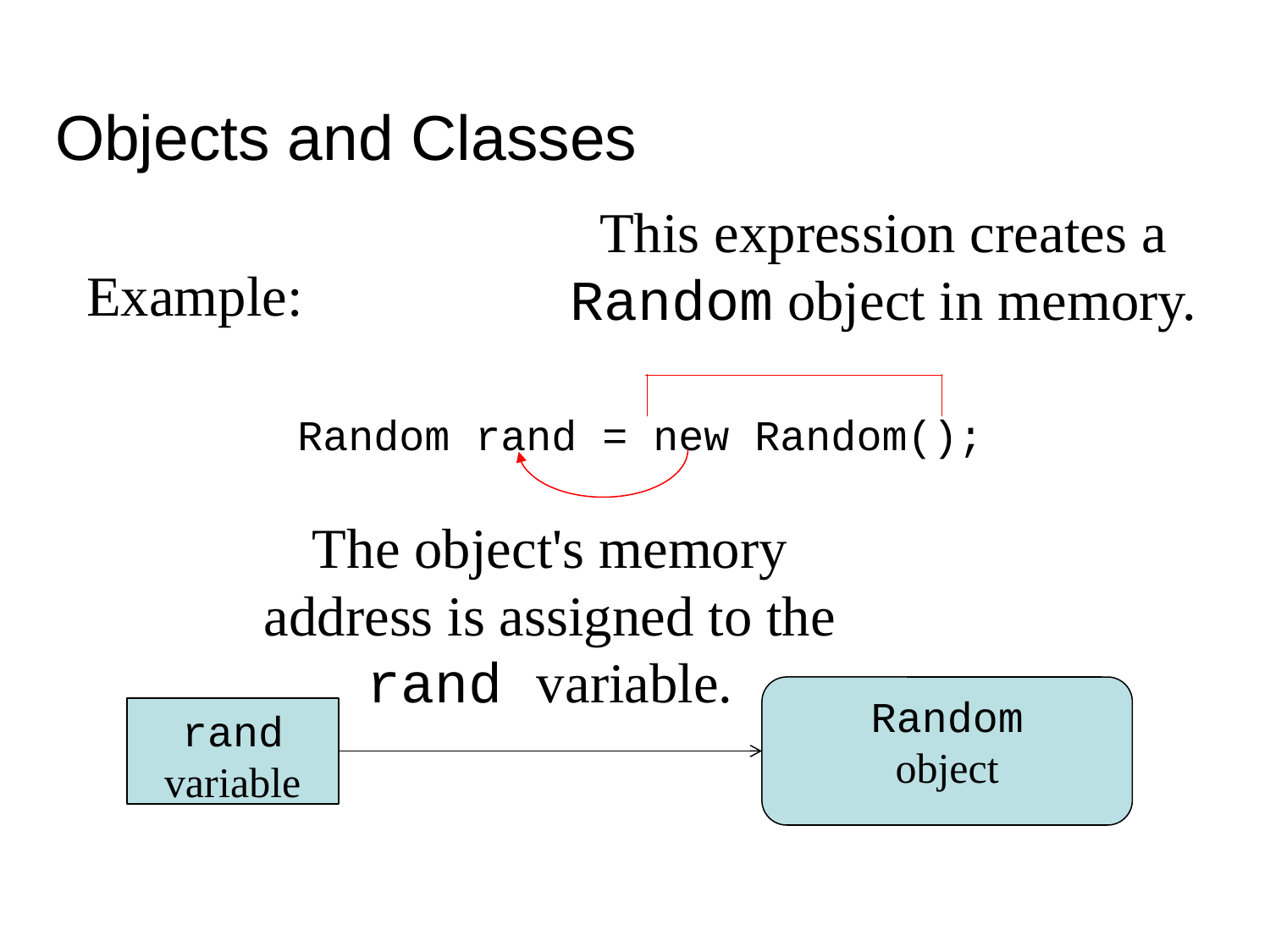

# Objects and Classes
This expression creates a Random object in memory.
Example:

Random rand = new Random();
The object's memory address is assigned to the rand variable.
Random
object
rand
variable